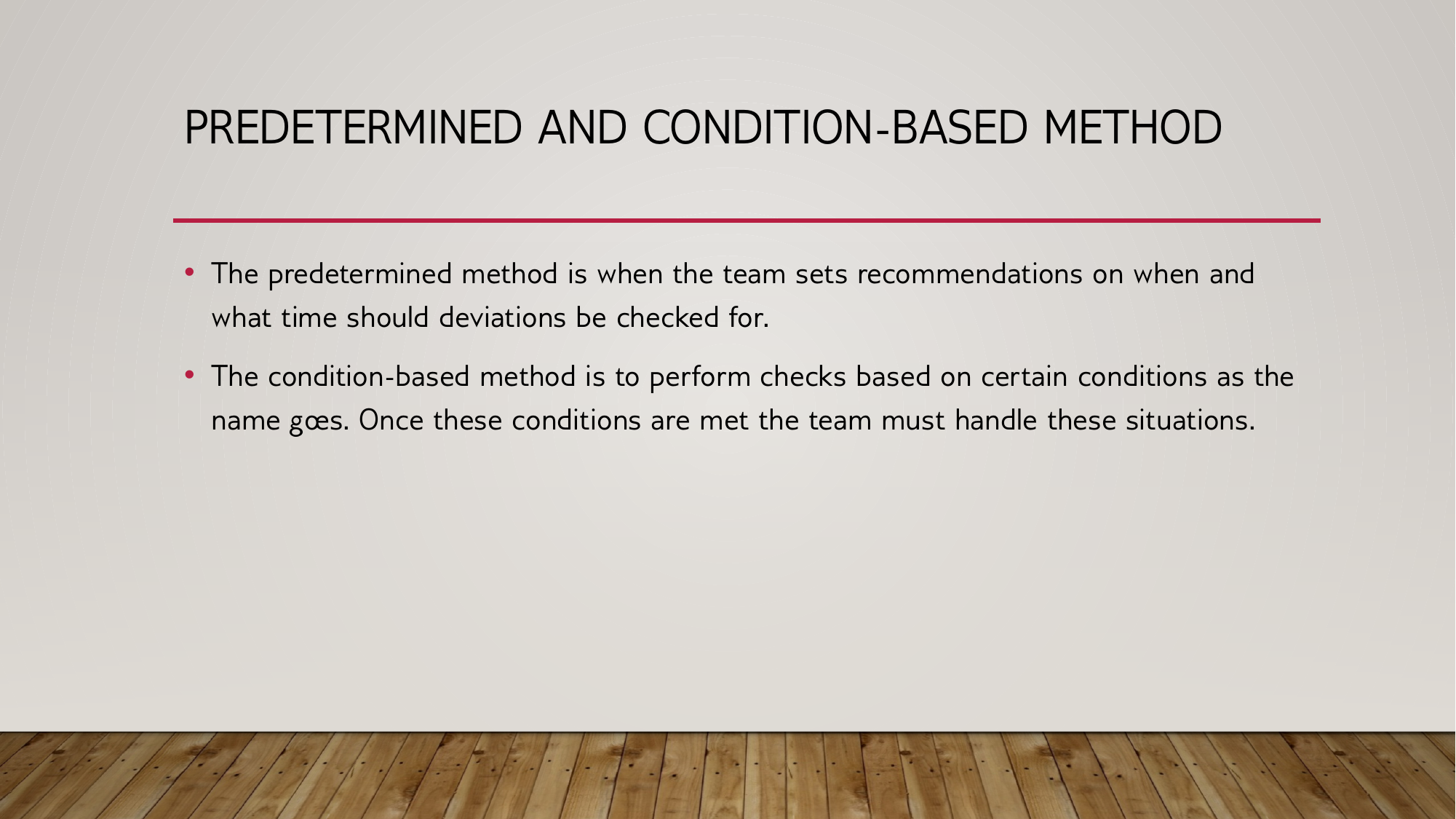

# Predetermined and condition-based method
The predetermined method is when the team sets recommendations on when and what time should deviations be checked for.
The condition-based method is to perform checks based on certain conditions as the name goes. Once these conditions are met the team must handle these situations.